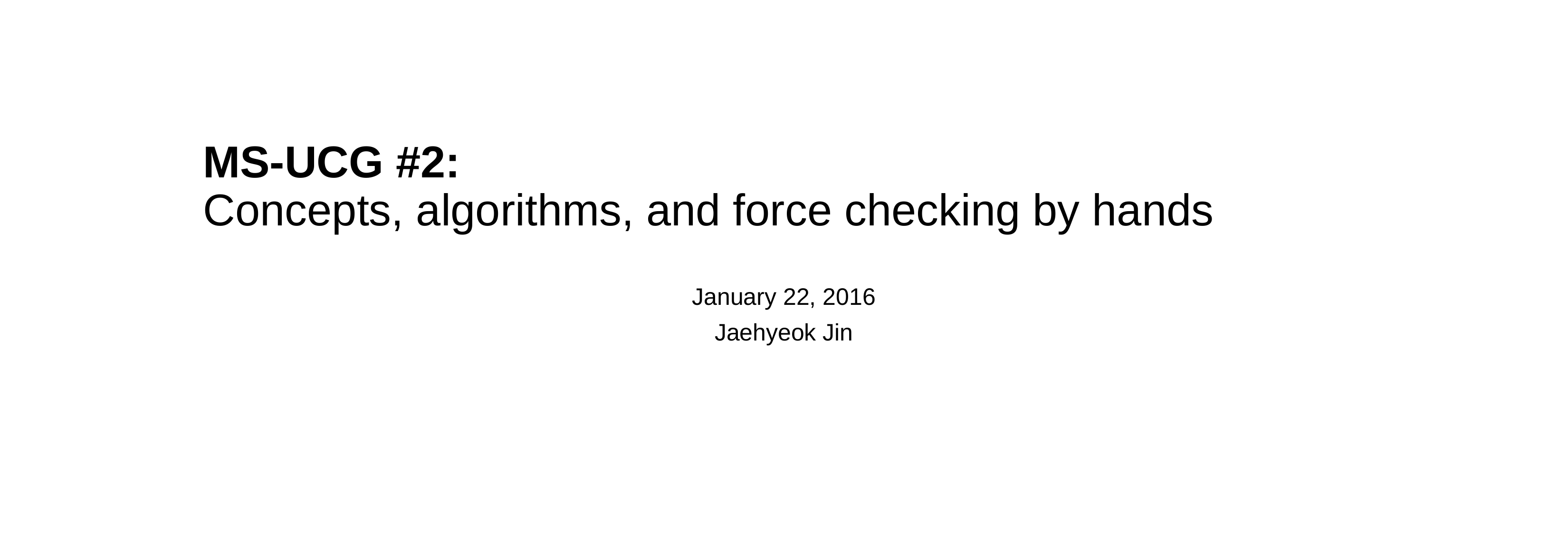

# MS-UCG #2: Concepts, algorithms, and force checking by hands
January 22, 2016
Jaehyeok Jin